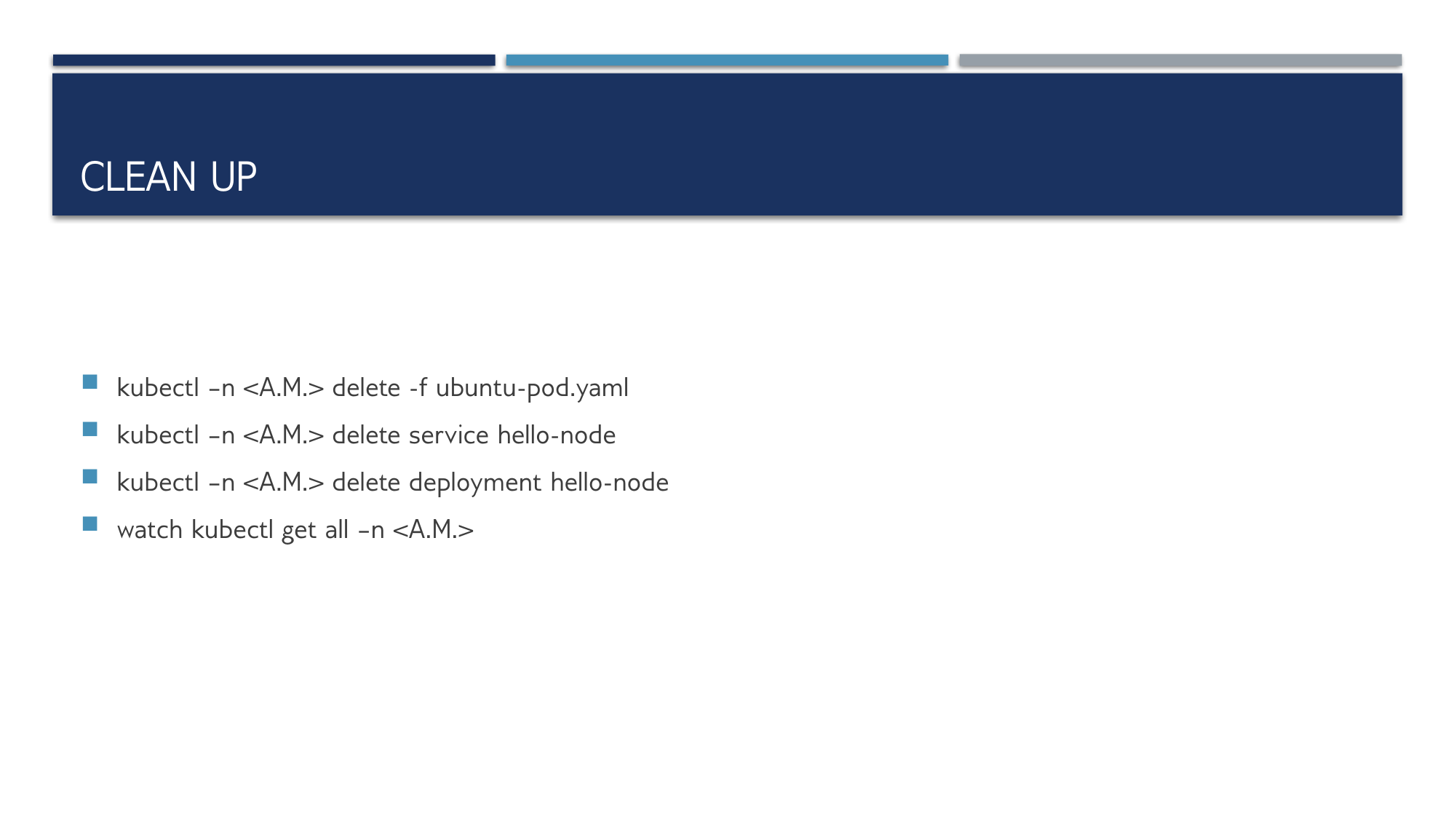

# Clean up
kubectl –n <A.M.> delete -f ubuntu-pod.yaml
kubectl –n <A.M.> delete service hello-node
kubectl –n <A.M.> delete deployment hello-node
watch kubectl get all –n <A.M.>